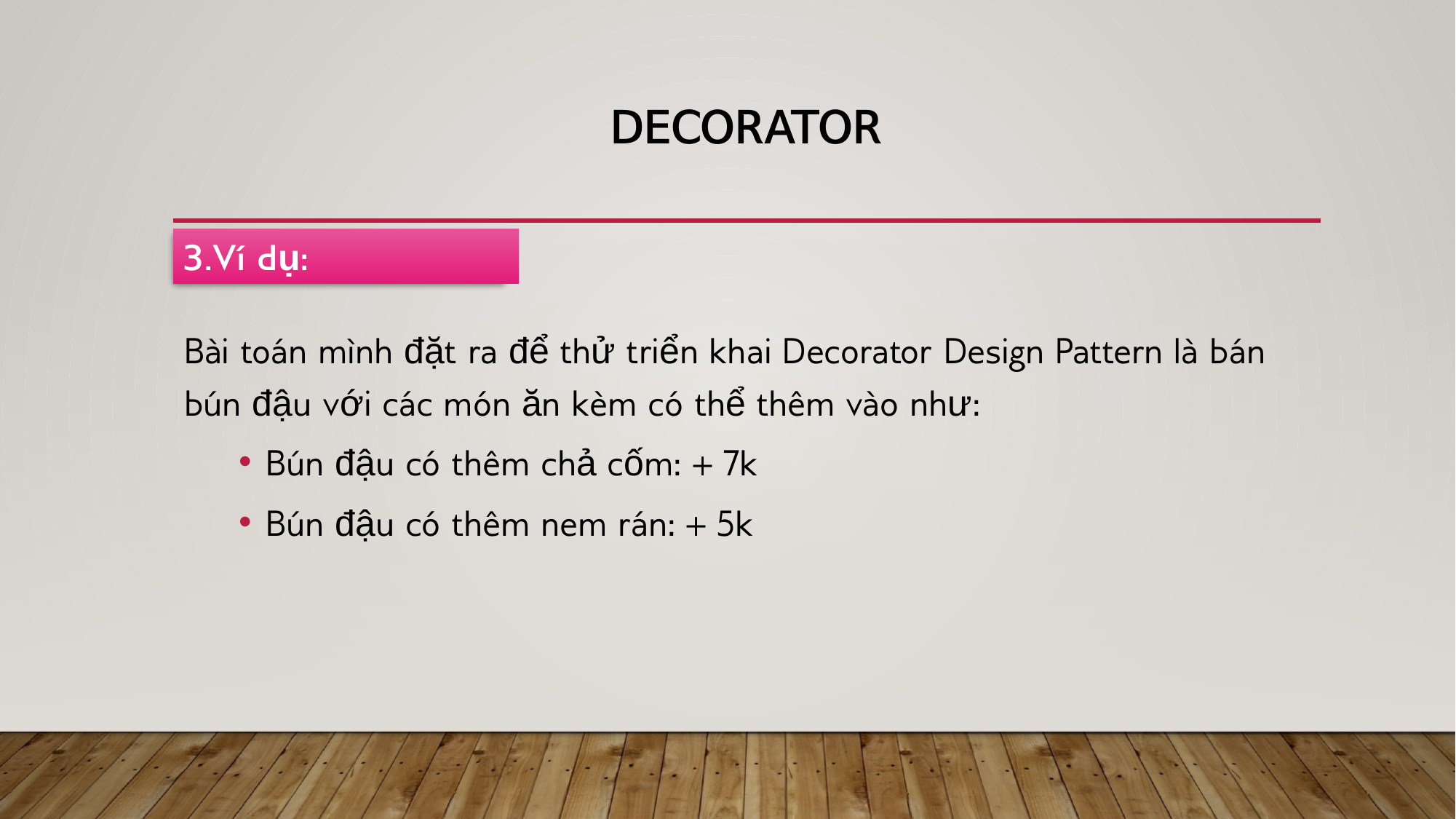

# Decorator
3.Ví dụ:
Bài toán mình đặt ra để thử triển khai Decorator Design Pattern là bán bún đậu với các món ăn kèm có thể thêm vào như:
Bún đậu có thêm chả cốm: + 7k
Bún đậu có thêm nem rán: + 5k